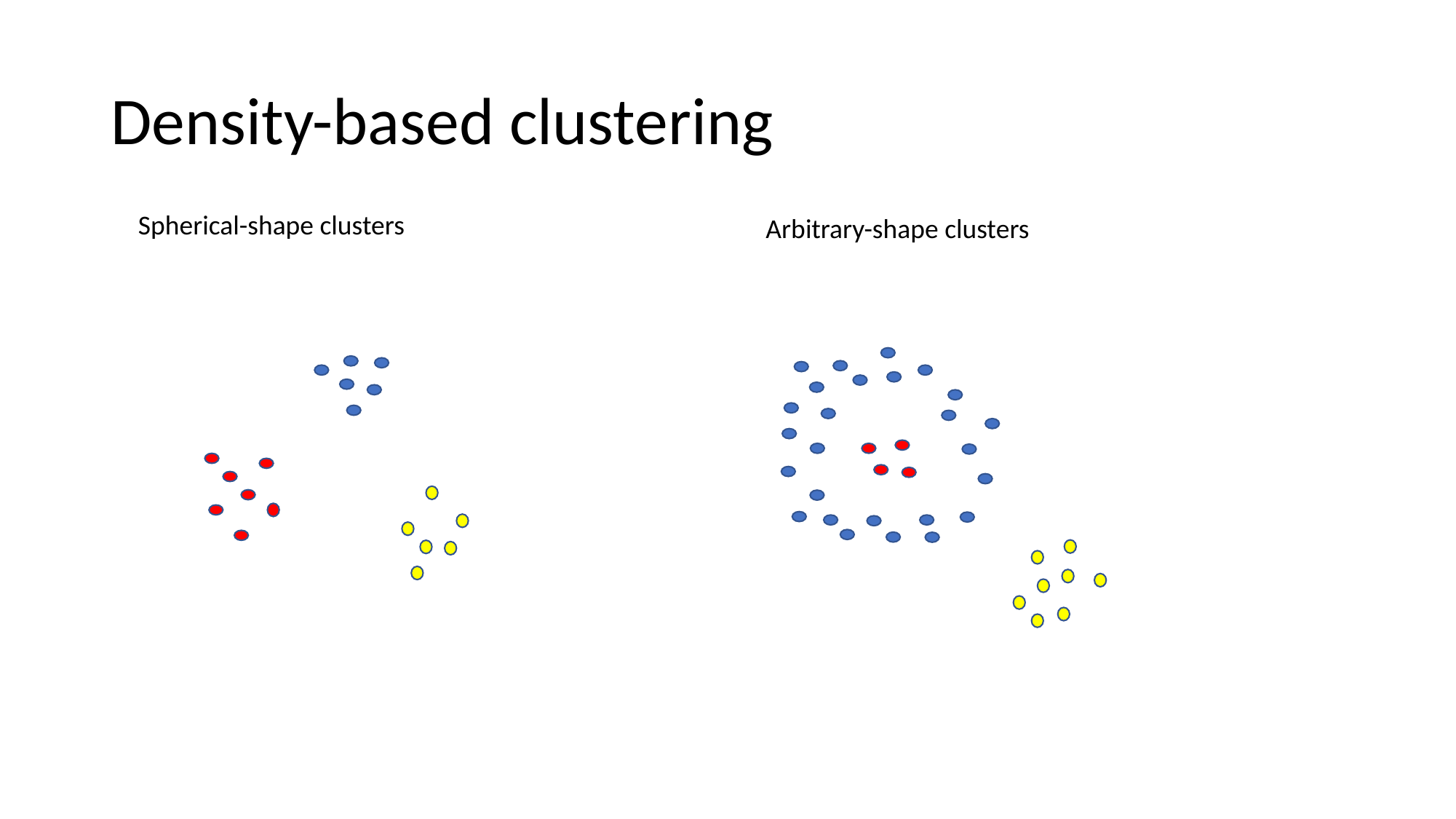

# Density-based clustering
Spherical-shape clusters
Arbitrary-shape clusters